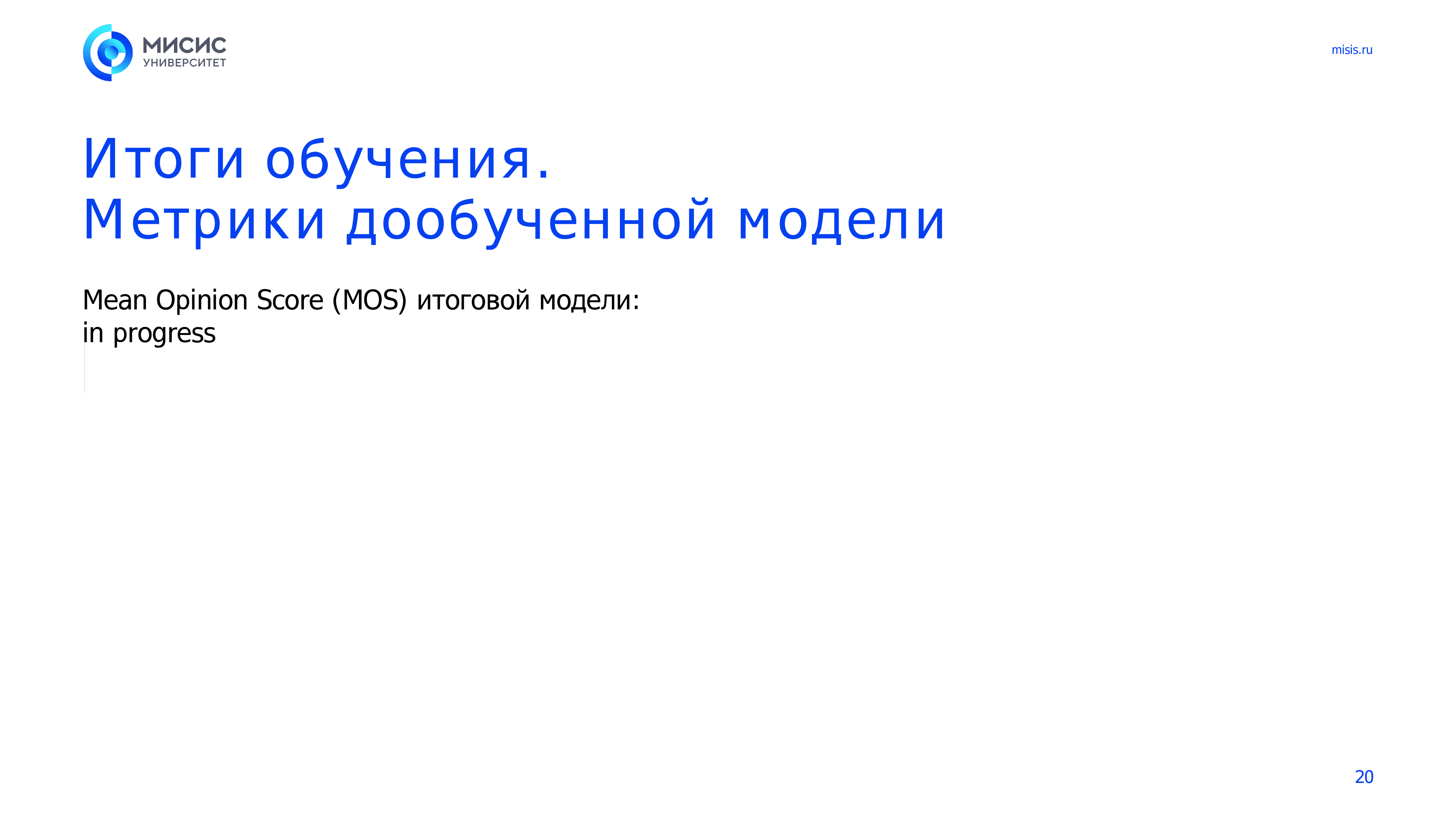

# Итоги обучения.
Метрики дообученной модели
Mean Opinion Score (MOS) итоговой модели:
in progress
20